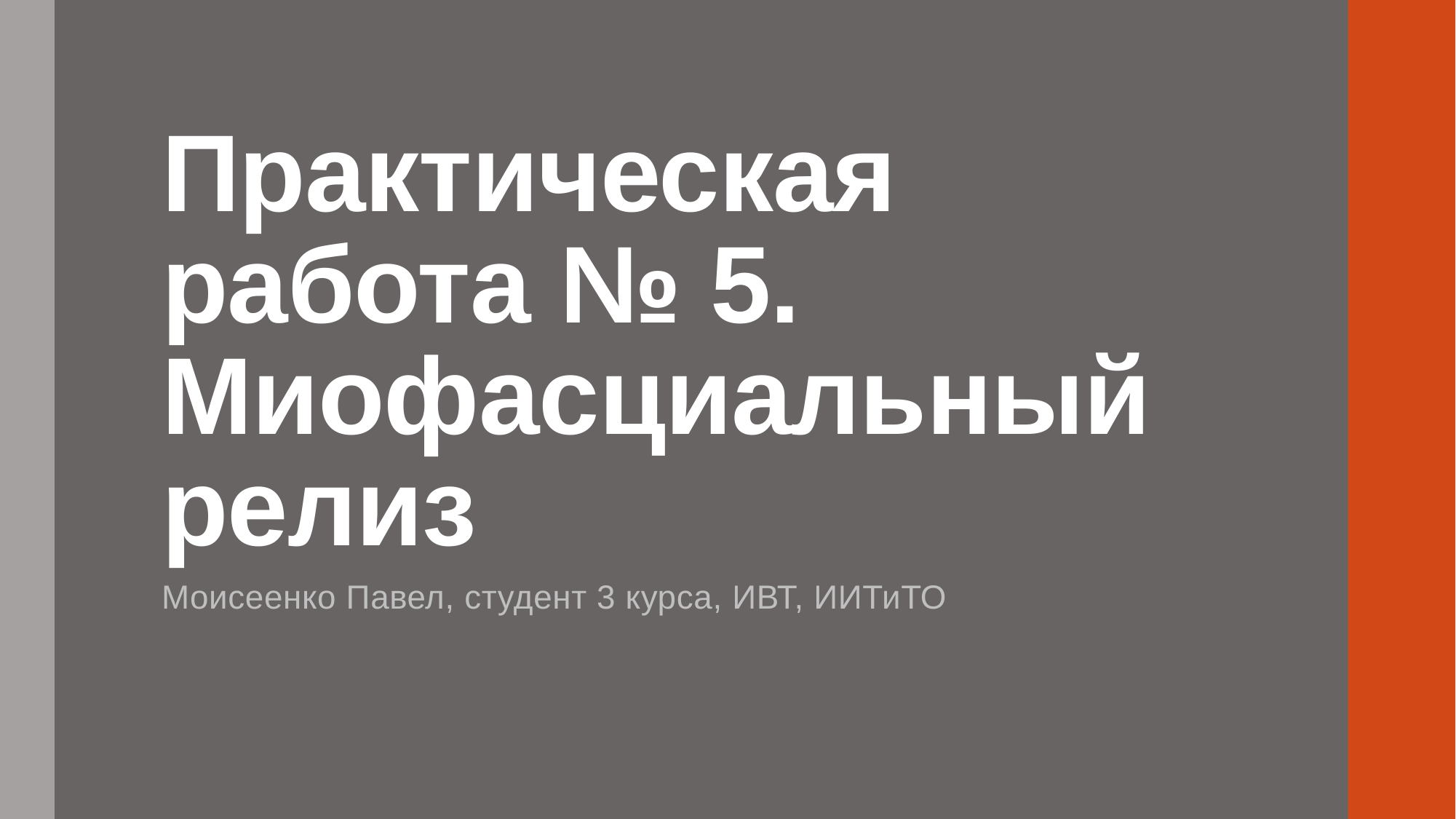

# Практическая работа № 5. Миофасциальный релиз
Моисеенко Павел, студент 3 курса, ИВТ, ИИТиТО